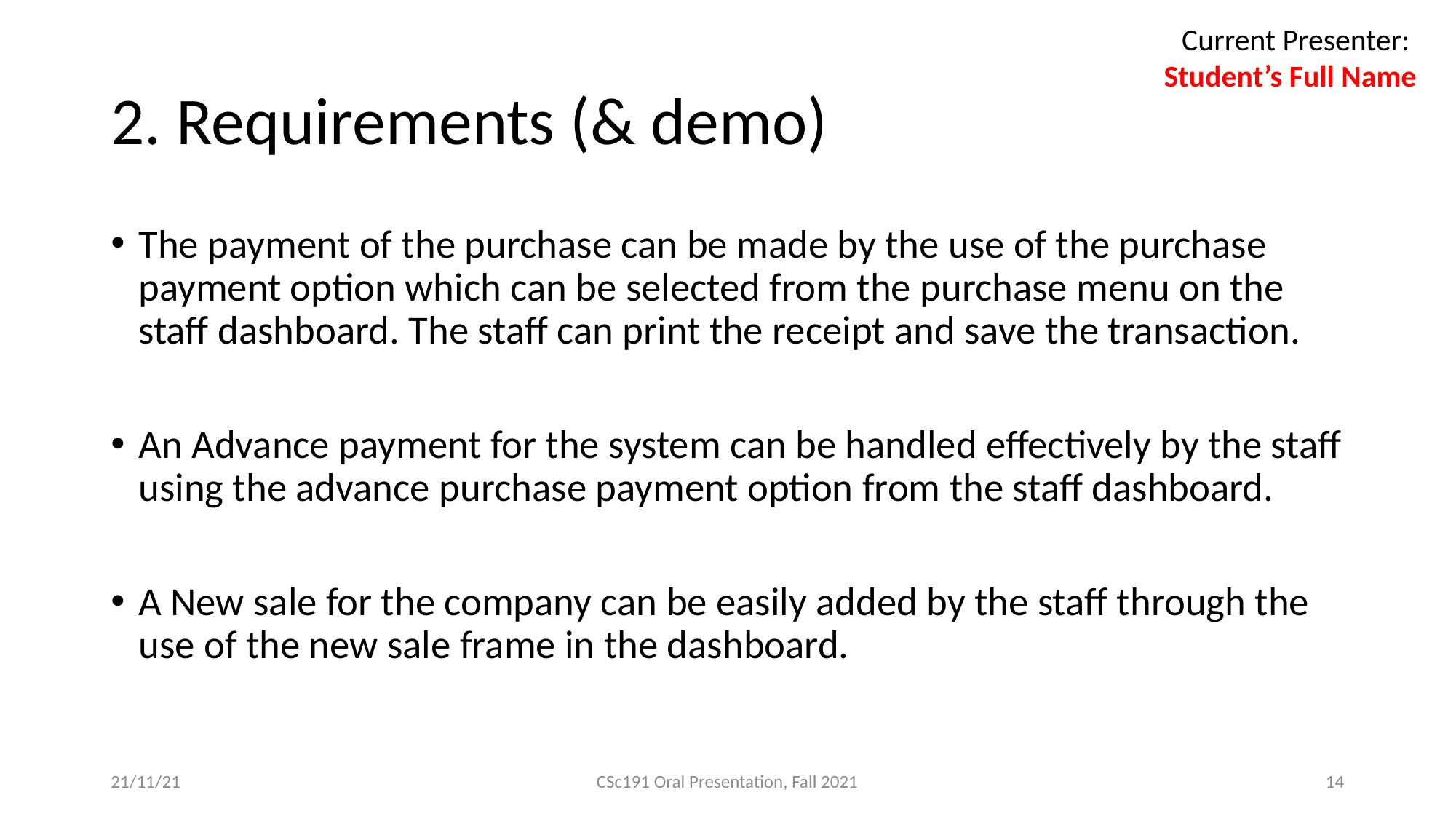

Current Presenter:
Student’s Full Name
# 2. Requirements (& demo)
The payment of the purchase can be made by the use of the purchase payment option which can be selected from the purchase menu on the staff dashboard. The staff can print the receipt and save the transaction.

An Advance payment for the system can be handled effectively by the staff using the advance purchase payment option from the staff dashboard.

A New sale for the company can be easily added by the staff through the use of the new sale frame in the dashboard.
21/11/21
CSc191 Oral Presentation, Fall 2021
14